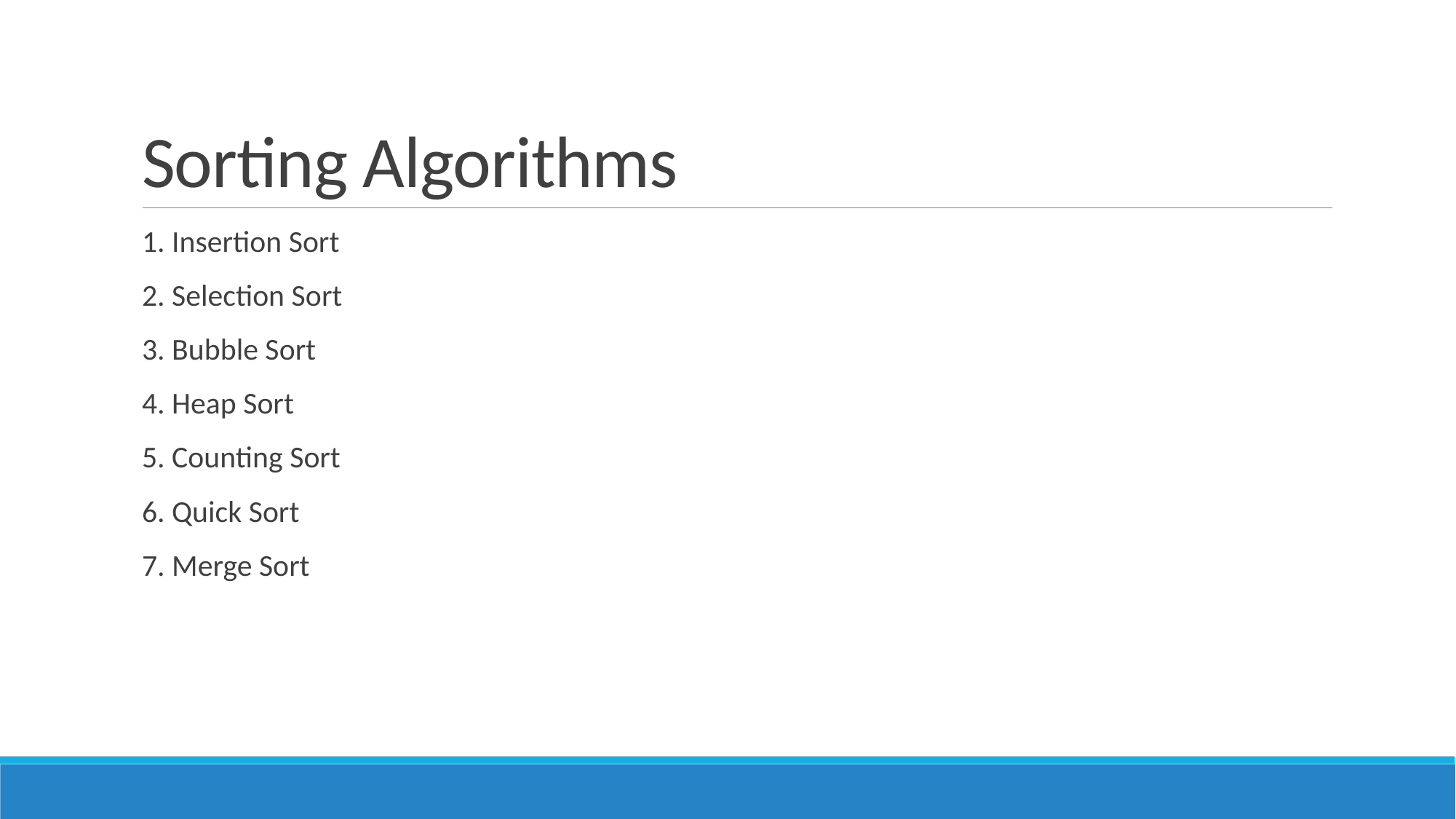

# Sorting Algorithms
1. Insertion Sort
2. Selection Sort
3. Bubble Sort
4. Heap Sort
5. Counting Sort
6. Quick Sort
7. Merge Sort